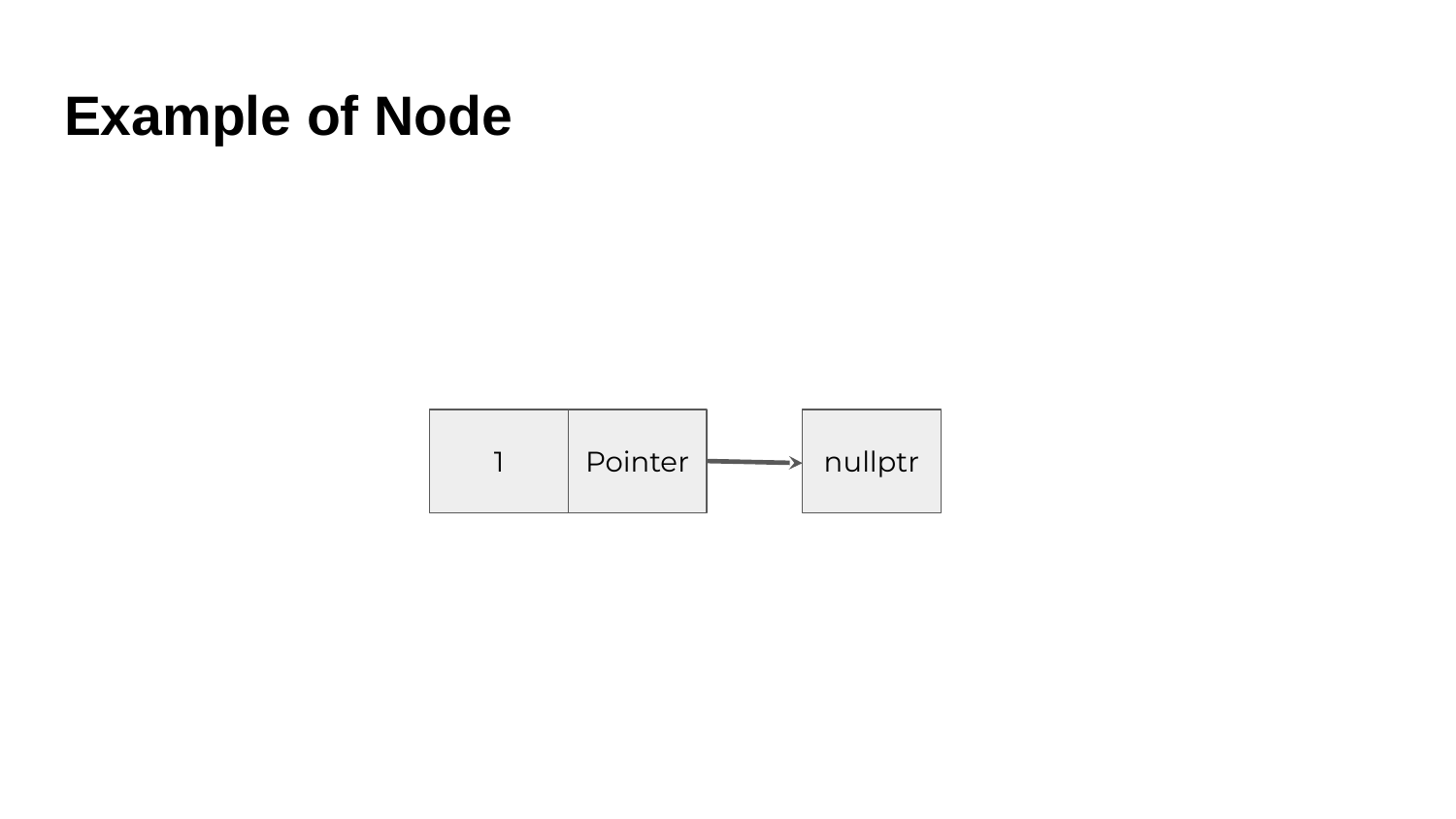

# Example of Node
1
Pointer
nullptr